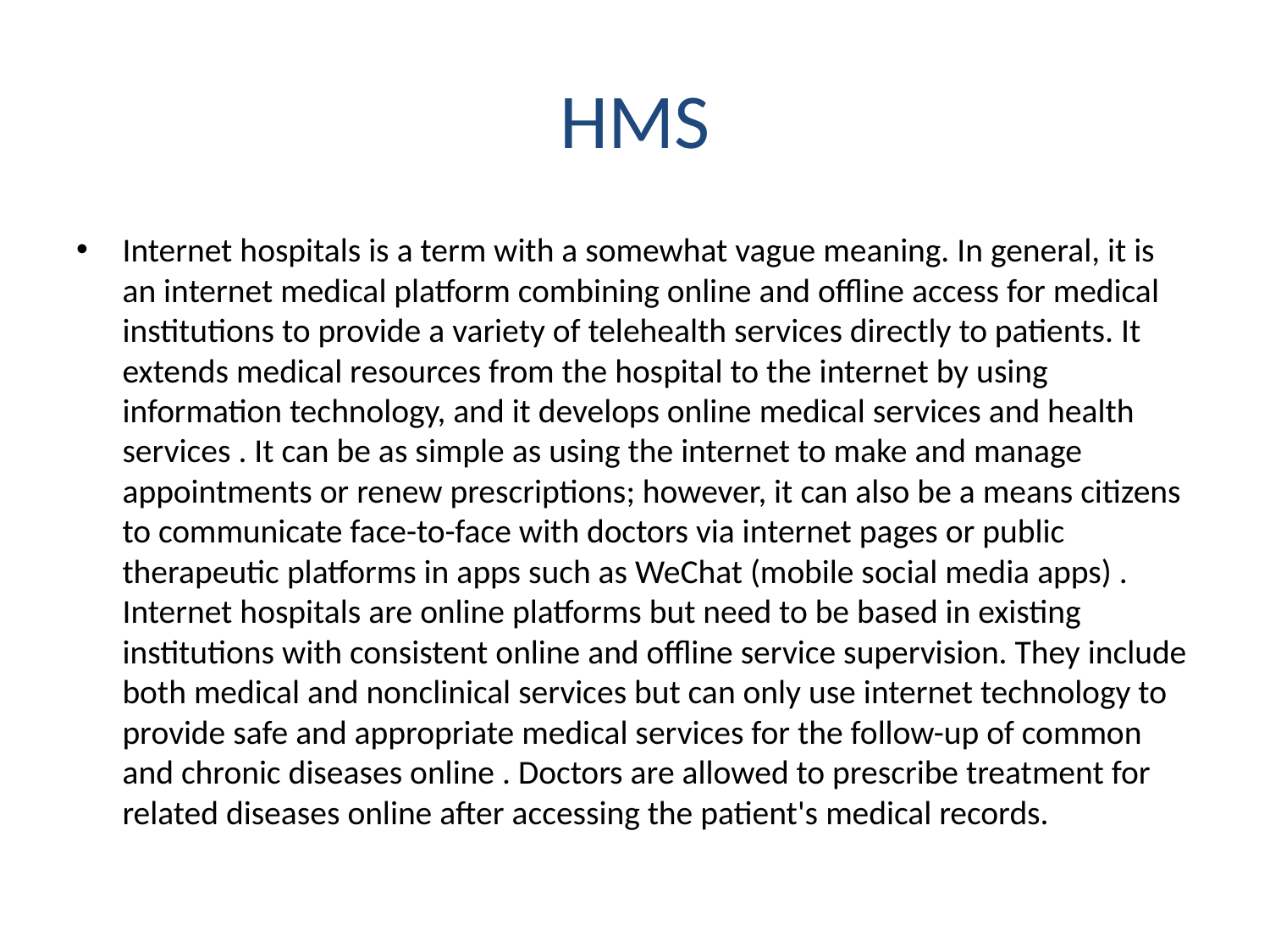

# HMS
Internet hospitals is a term with a somewhat vague meaning. In general, it is an internet medical platform combining online and offline access for medical institutions to provide a variety of telehealth services directly to patients. It extends medical resources from the hospital to the internet by using information technology, and it develops online medical services and health services . It can be as simple as using the internet to make and manage appointments or renew prescriptions; however, it can also be a means citizens to communicate face-to-face with doctors via internet pages or public therapeutic platforms in apps such as WeChat (mobile social media apps) . Internet hospitals are online platforms but need to be based in existing institutions with consistent online and offline service supervision. They include both medical and nonclinical services but can only use internet technology to provide safe and appropriate medical services for the follow-up of common and chronic diseases online . Doctors are allowed to prescribe treatment for related diseases online after accessing the patient's medical records.